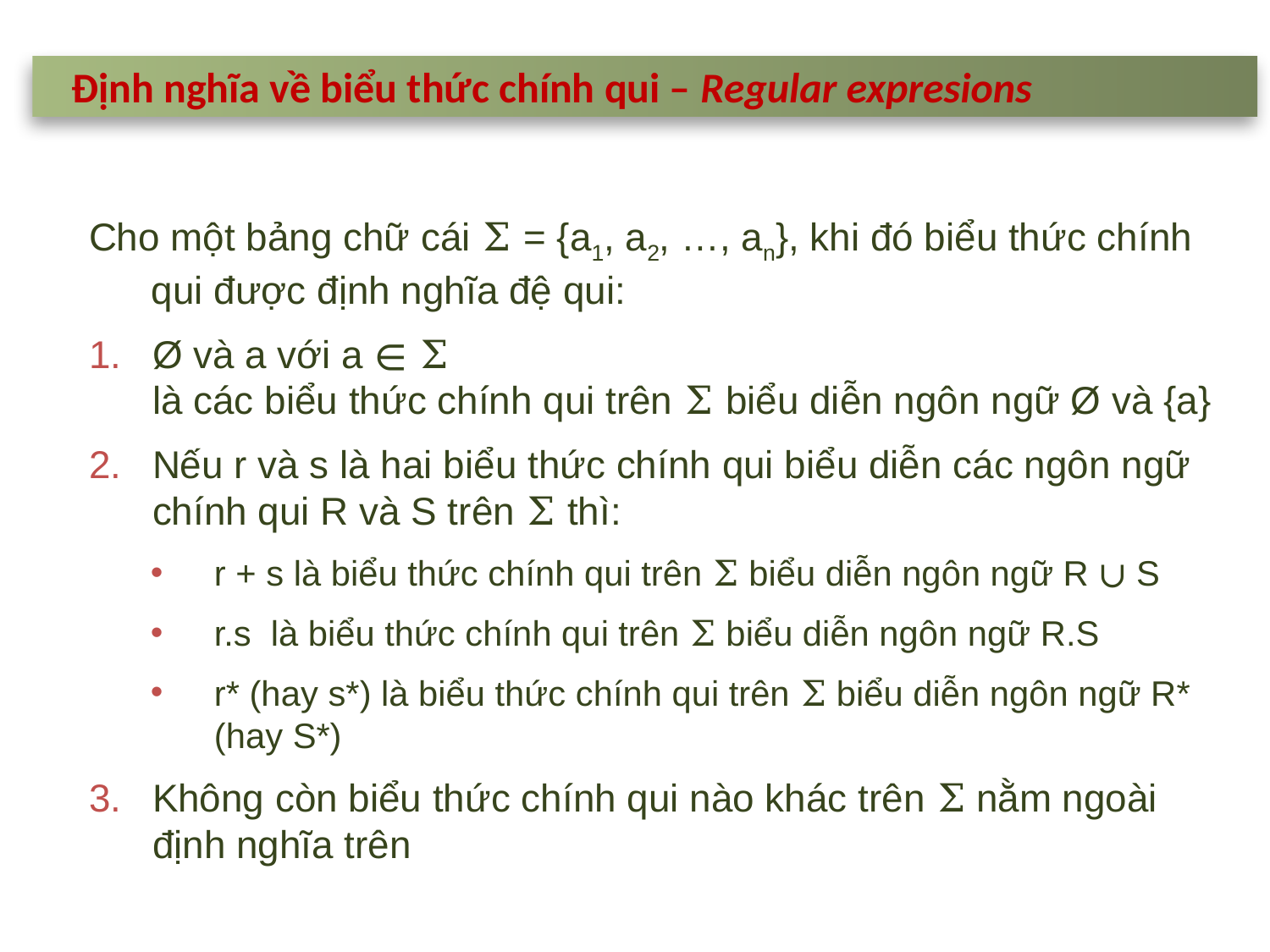

Định nghĩa về biểu thức chính qui – Regular expresions
Cho một bảng chữ cái Σ = {a1, a2, …, an}, khi đó biểu thức chính qui được định nghĩa đệ qui:
Ø và a với a ∊ Σ
là các biểu thức chính qui trên Σ biểu diễn ngôn ngữ Ø và {a}
Nếu r và s là hai biểu thức chính qui biểu diễn các ngôn ngữ chính qui R và S trên Σ thì:
r + s là biểu thức chính qui trên Σ biểu diễn ngôn ngữ R ∪ S
r.s  là biểu thức chính qui trên Σ biểu diễn ngôn ngữ R.S
r* (hay s*) là biểu thức chính qui trên Σ biểu diễn ngôn ngữ R* (hay S*)
Không còn biểu thức chính qui nào khác trên Σ nằm ngoài định nghĩa trên